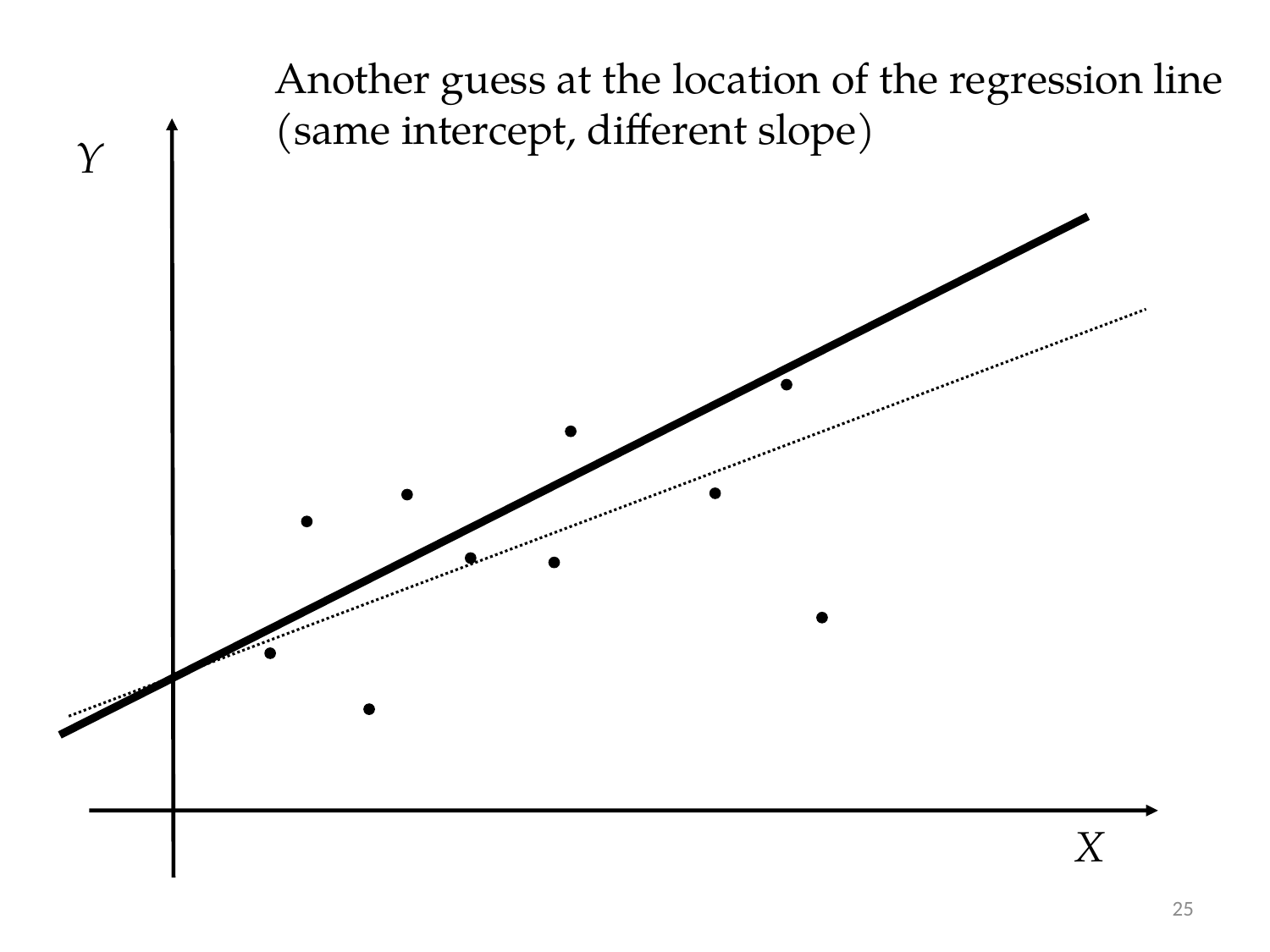

Another guess at the location of the regression line
(same intercept, different slope)

Y

X
25